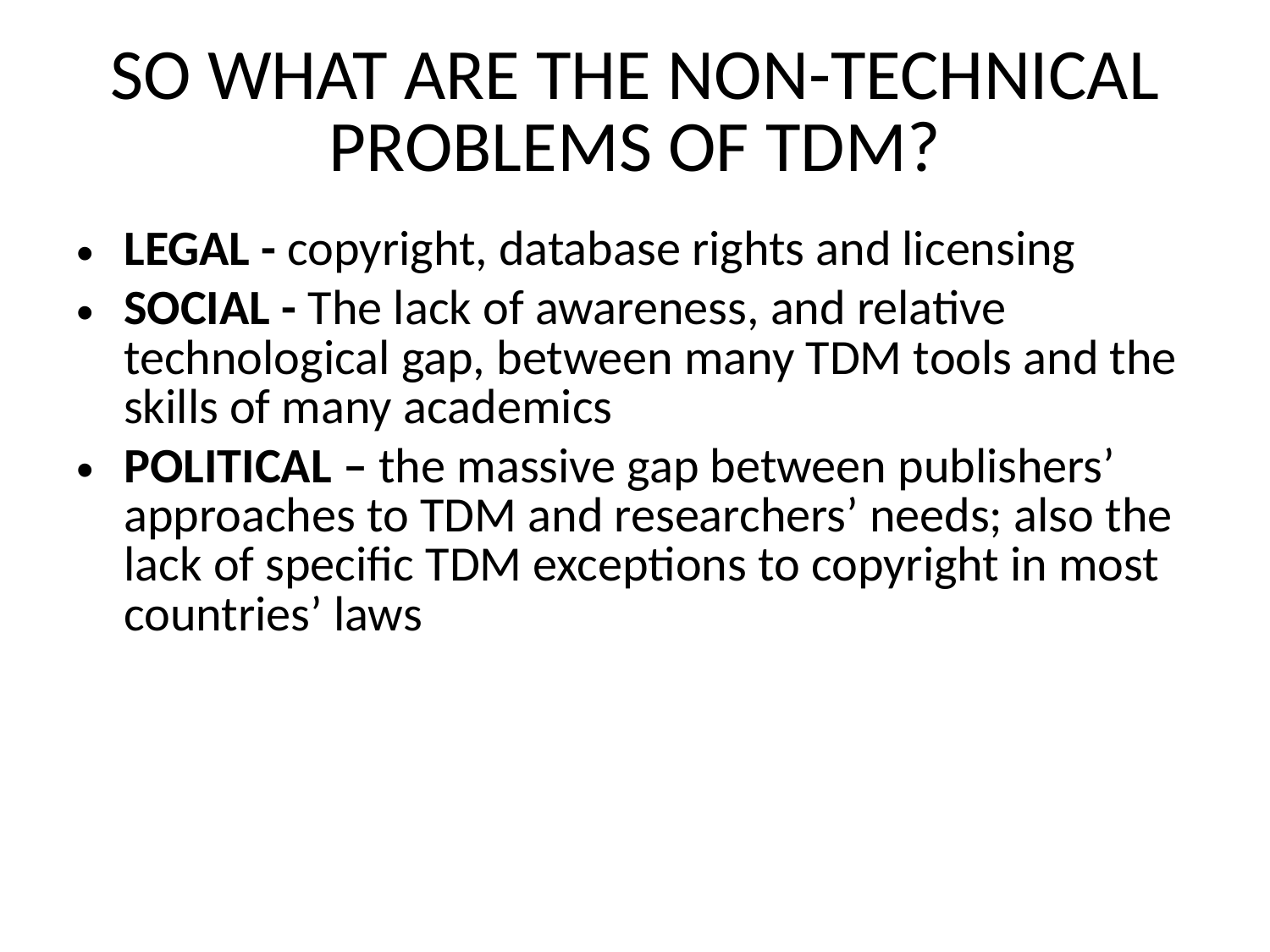

SO WHAT ARE THE NON-TECHNICAL PROBLEMS OF TDM?
LEGAL - copyright, database rights and licensing
SOCIAL - The lack of awareness, and relative technological gap, between many TDM tools and the skills of many academics
POLITICAL – the massive gap between publishers’ approaches to TDM and researchers’ needs; also the lack of specific TDM exceptions to copyright in most countries’ laws